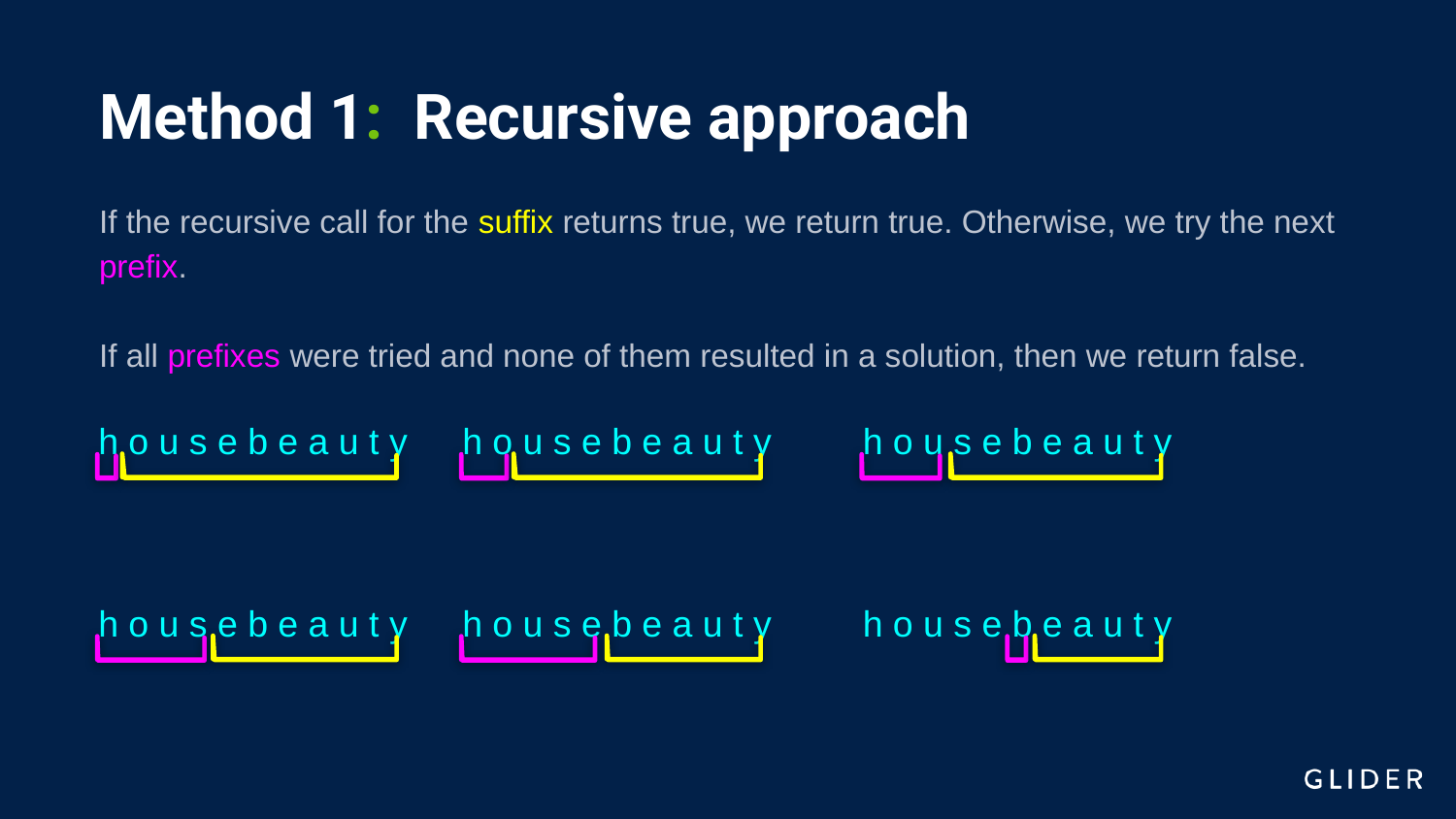

# Method 1:  Recursive approach
If the recursive call for the suffix returns true, we return true. Otherwise, we try the next prefix.

If all prefixes were tried and none of them resulted in a solution, then we return false.
h o u s e b e a u t y
h o u s e b e a u t y
h o u s e b e a u t y

h o u s e b e a u t y
h o u s e b e a u t y
h o u s e b e a u t y